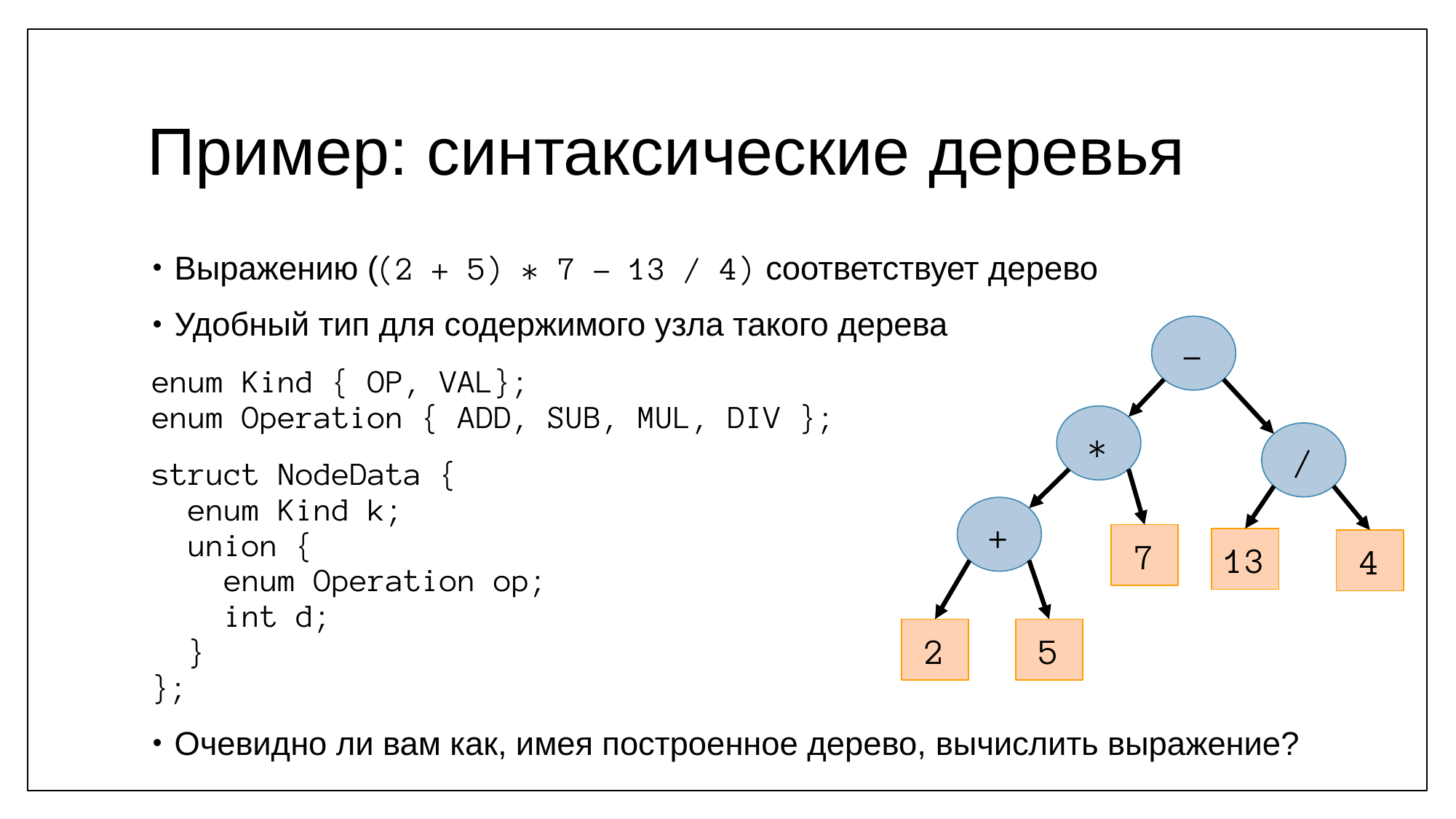

# Пример: синтаксические деревья
Выражению ((2 + 5) * 7 - 13 / 4) cоответствует дерево
Удобный тип для содержимого узла такого дерева
enum Kind { OP, VAL};
enum Operation { ADD, SUB, MUL, DIV };
struct NodeData {
  enum Kind k;
  union {
    enum Operation op;
    int d;
  }
};
Очевидно ли вам как, имея построенное дерево, вычислить выражение?

-
*
/
+
7
13
4
2
5